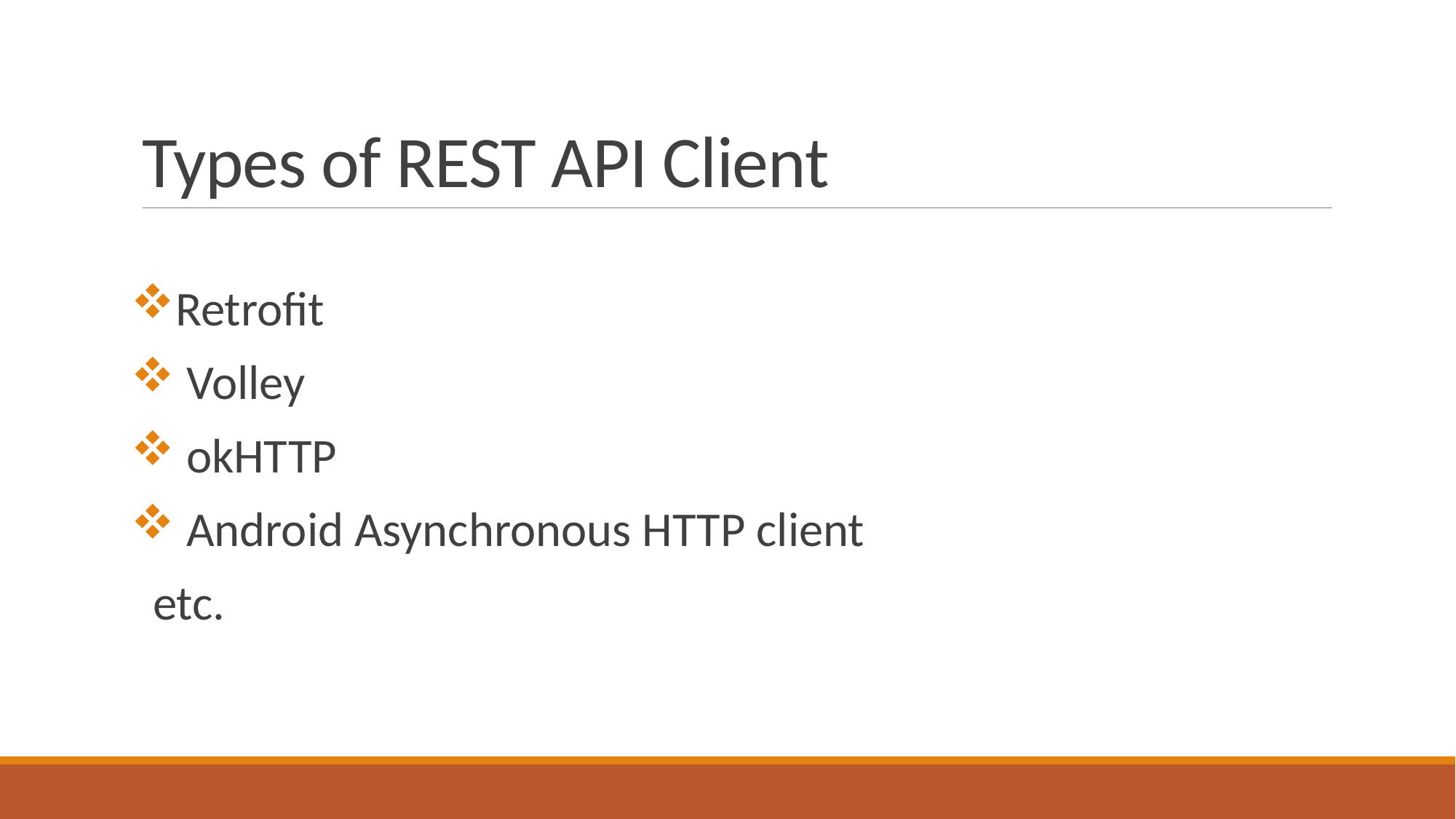

# Types of REST API Client

Retrofit
 Volley
 okHTTP
 Android Asynchronous HTTP client
  etc.